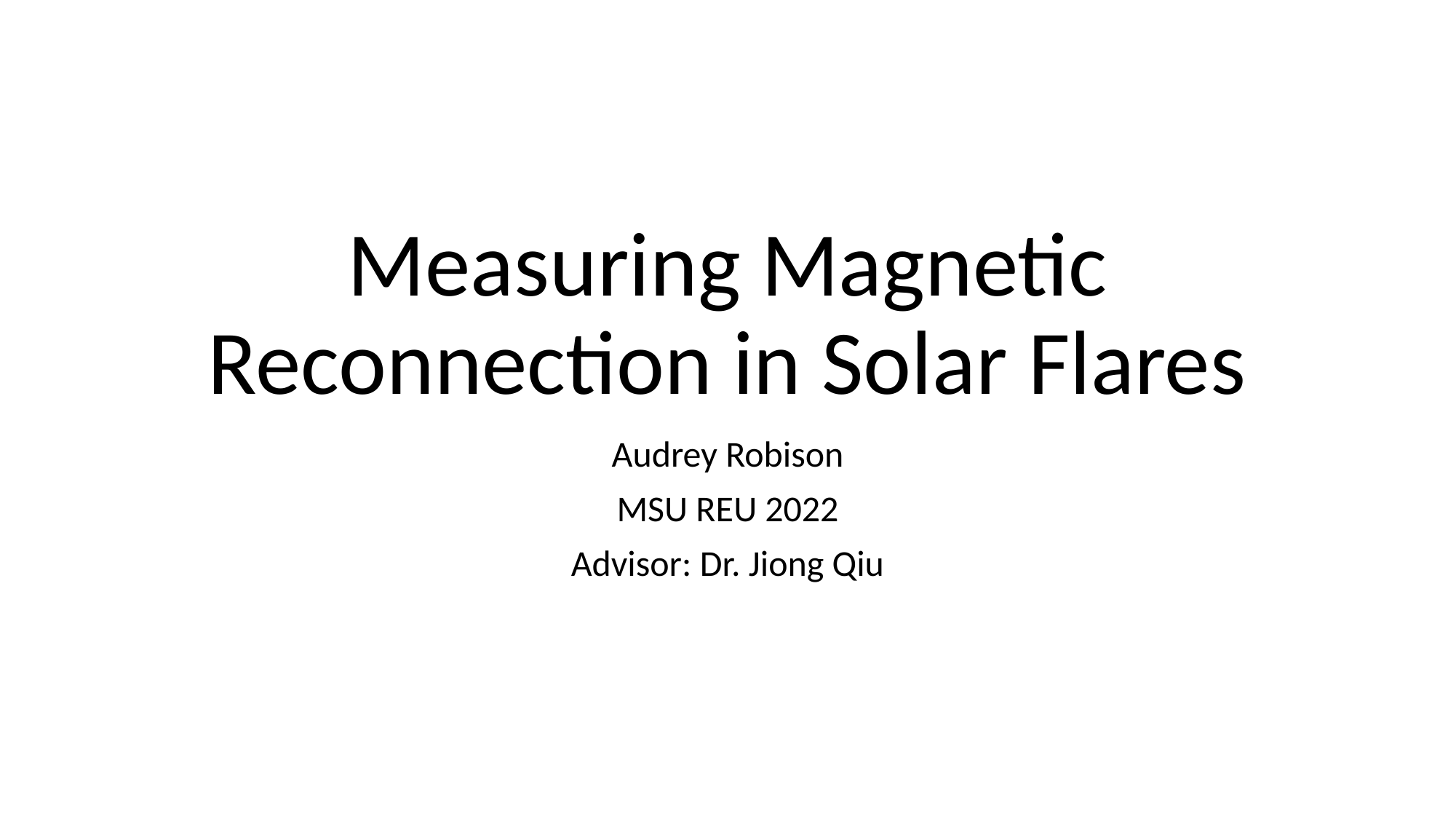

# Measuring Magnetic Reconnection in Solar Flares
Audrey Robison
MSU REU 2022
Advisor: Dr. Jiong Qiu